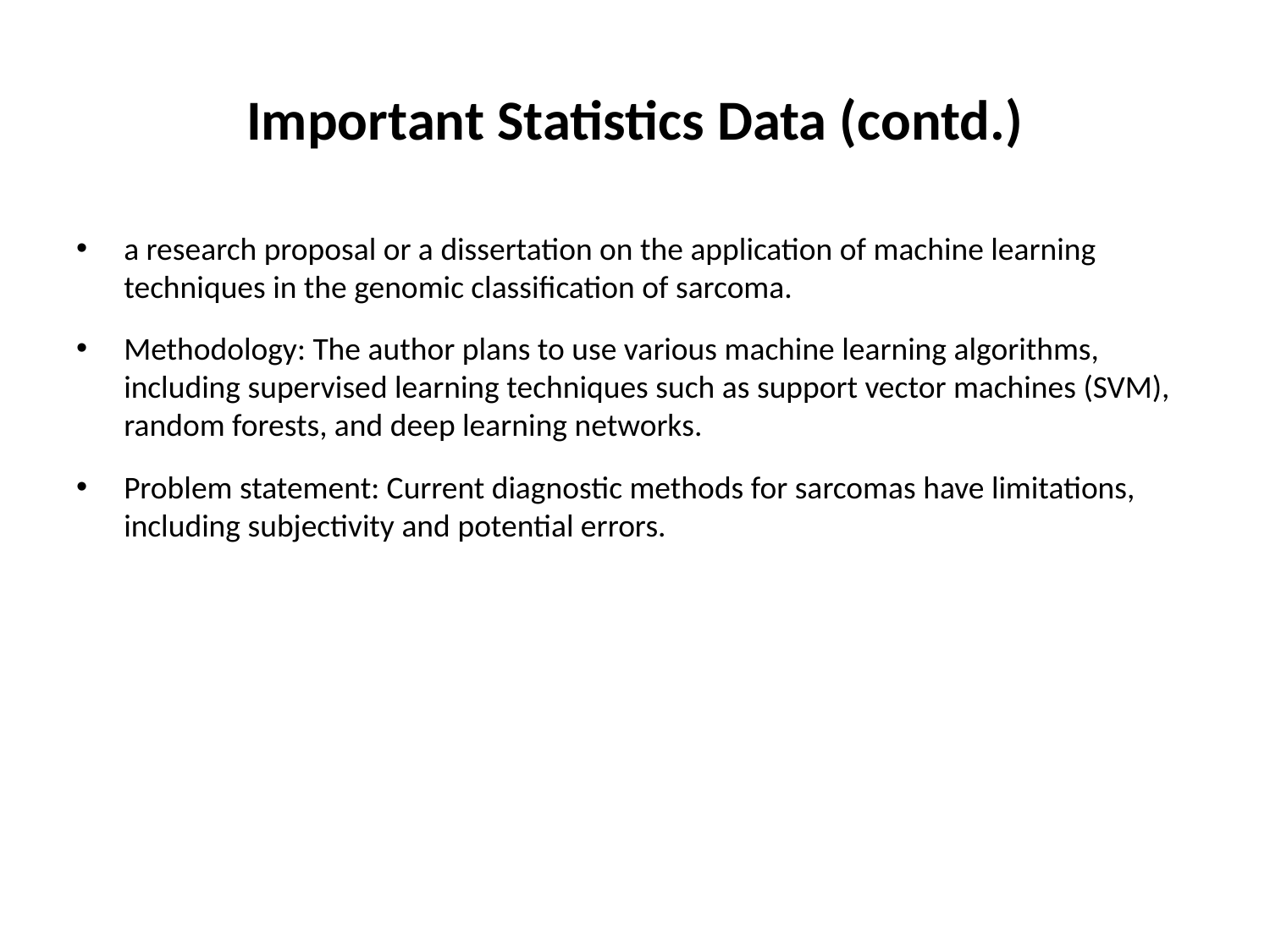

# Important Statistics Data (contd.)
a research proposal or a dissertation on the application of machine learning techniques in the genomic classification of sarcoma.
Methodology: The author plans to use various machine learning algorithms, including supervised learning techniques such as support vector machines (SVM), random forests, and deep learning networks.
Problem statement: Current diagnostic methods for sarcomas have limitations, including subjectivity and potential errors.